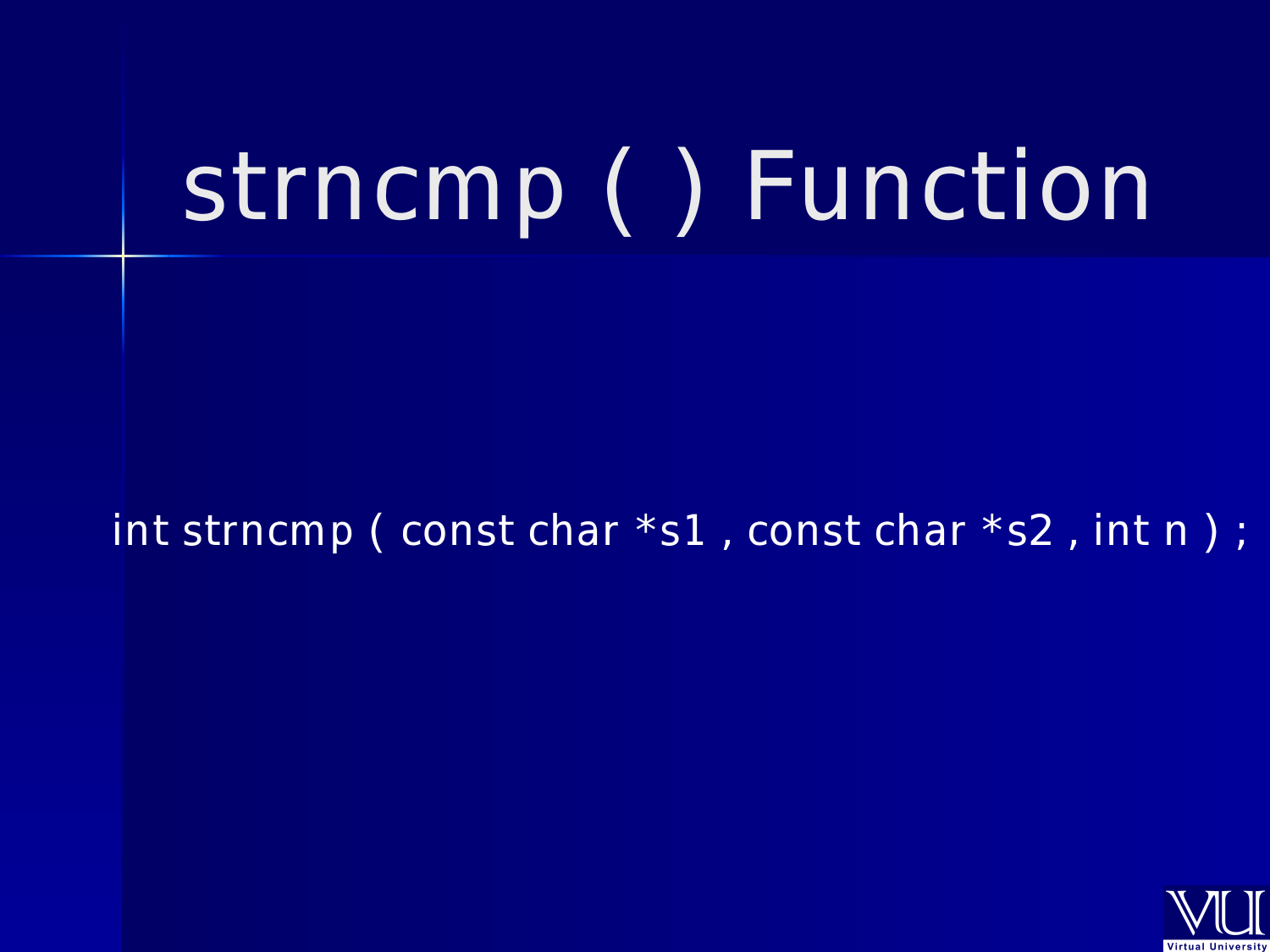

# strncmp ( ) Function
int strncmp ( const char *s1 , const char *s2 , int n ) ;